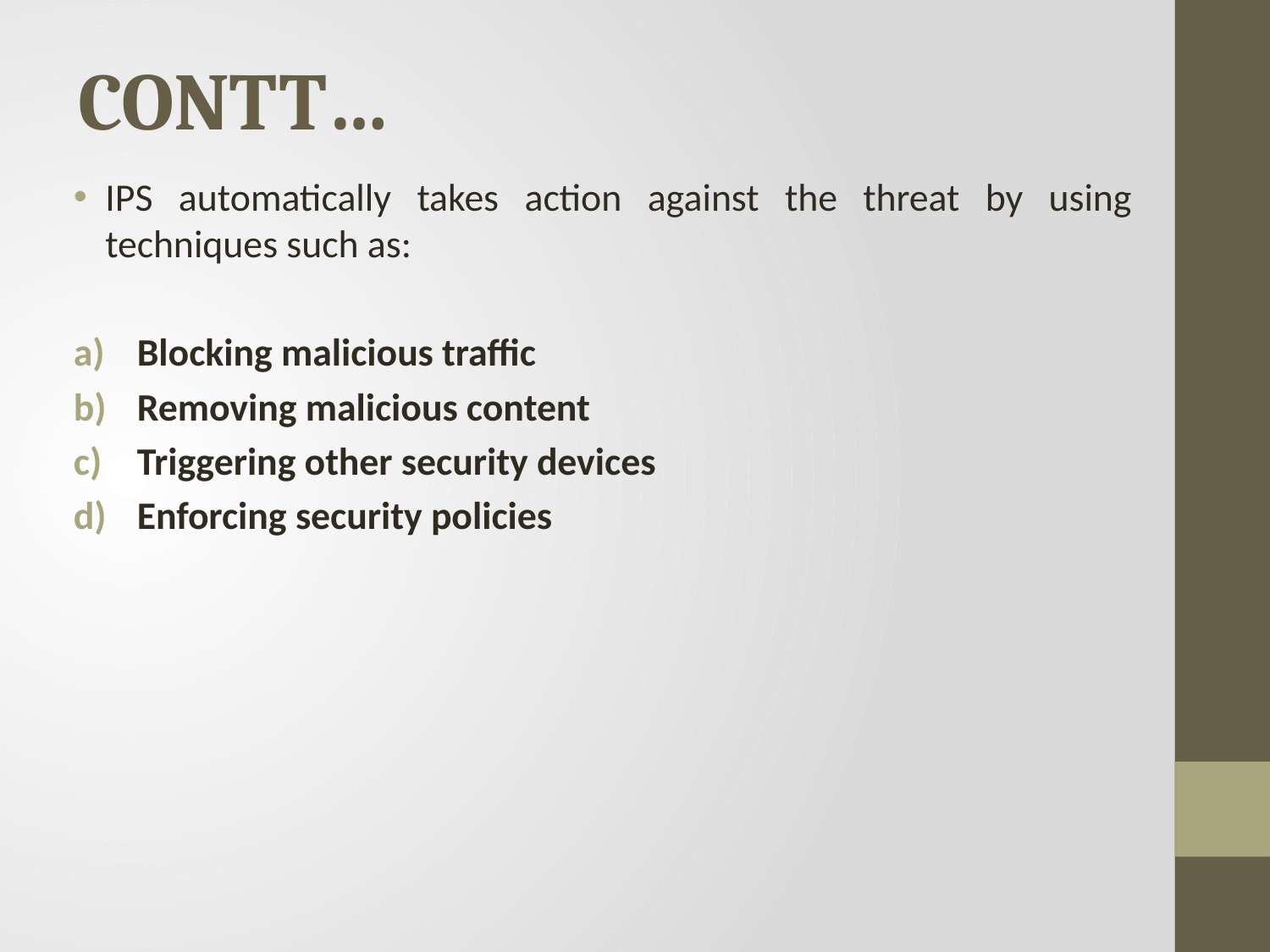

# CONTT…
IPS automatically takes action against the threat by using techniques such as:

Blocking malicious traffic
Removing malicious content
Triggering other security devices
Enforcing security policies